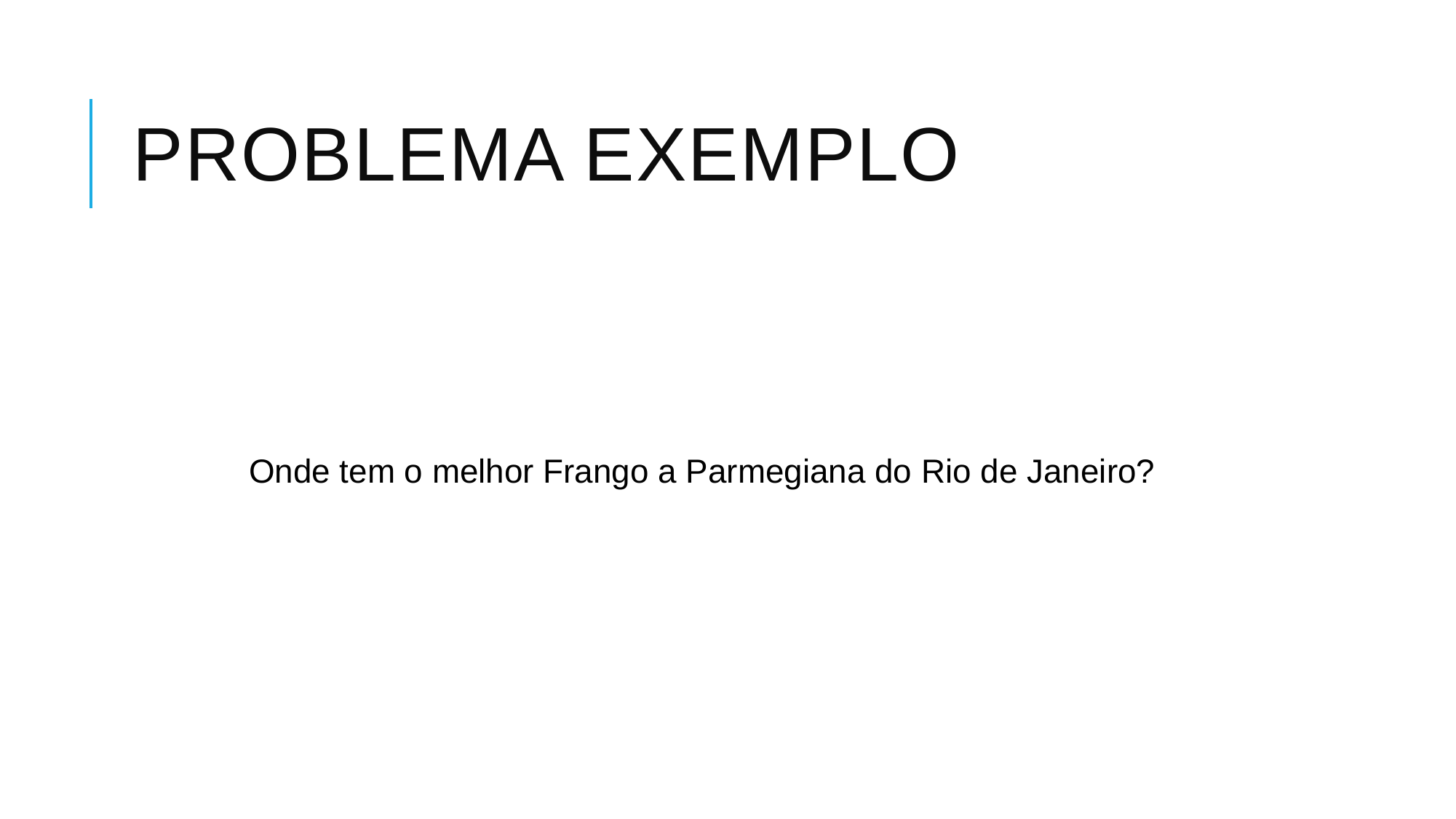

# Problema EXEMPLO

Onde tem o melhor Frango a Parmegiana do Rio de Janeiro?